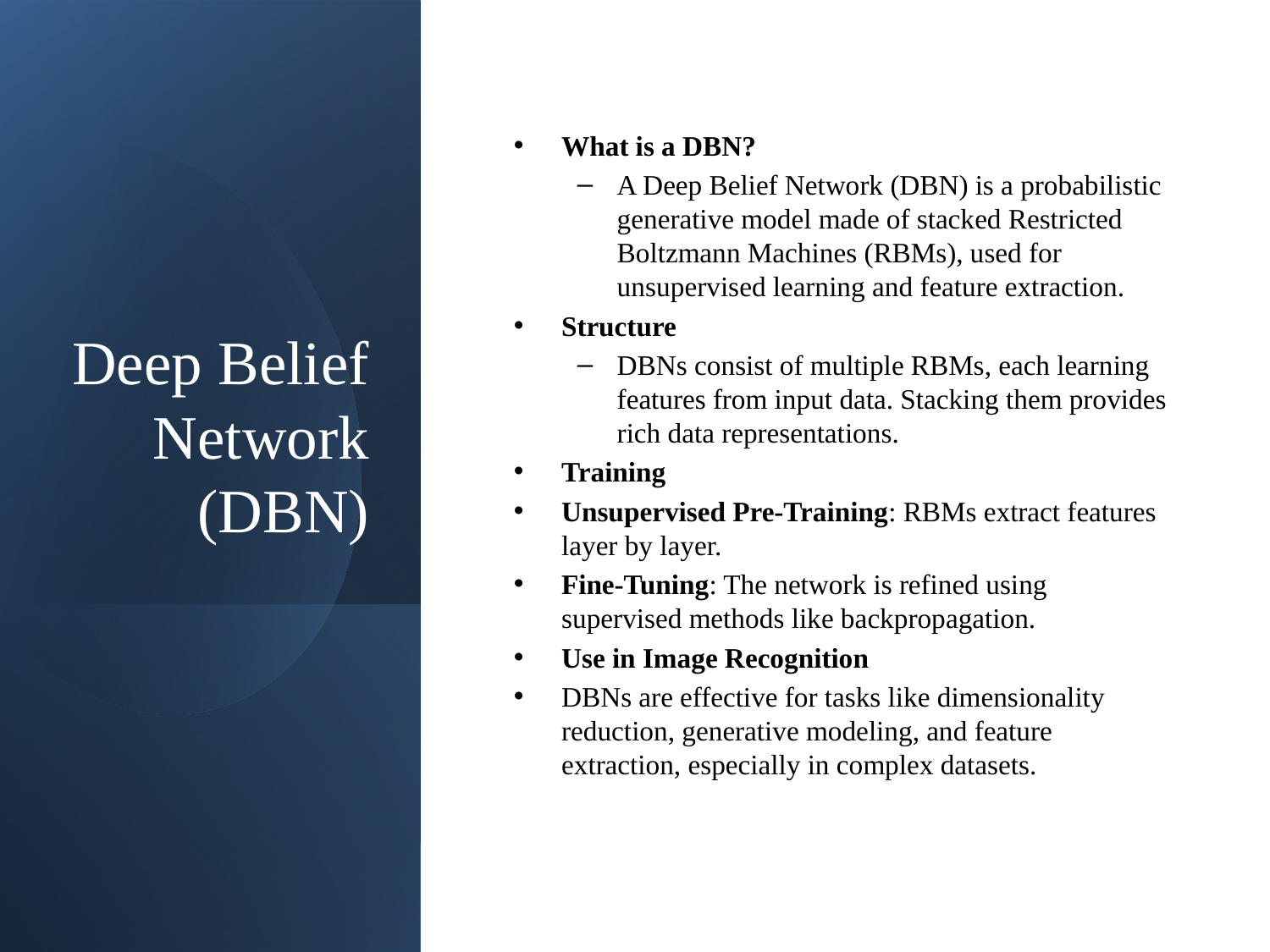

# Deep Belief Network (DBN)
What is a DBN?
A Deep Belief Network (DBN) is a probabilistic generative model made of stacked Restricted Boltzmann Machines (RBMs), used for unsupervised learning and feature extraction.
Structure
DBNs consist of multiple RBMs, each learning features from input data. Stacking them provides rich data representations.
Training
Unsupervised Pre-Training: RBMs extract features layer by layer.
Fine-Tuning: The network is refined using supervised methods like backpropagation.
Use in Image Recognition
DBNs are effective for tasks like dimensionality reduction, generative modeling, and feature extraction, especially in complex datasets.